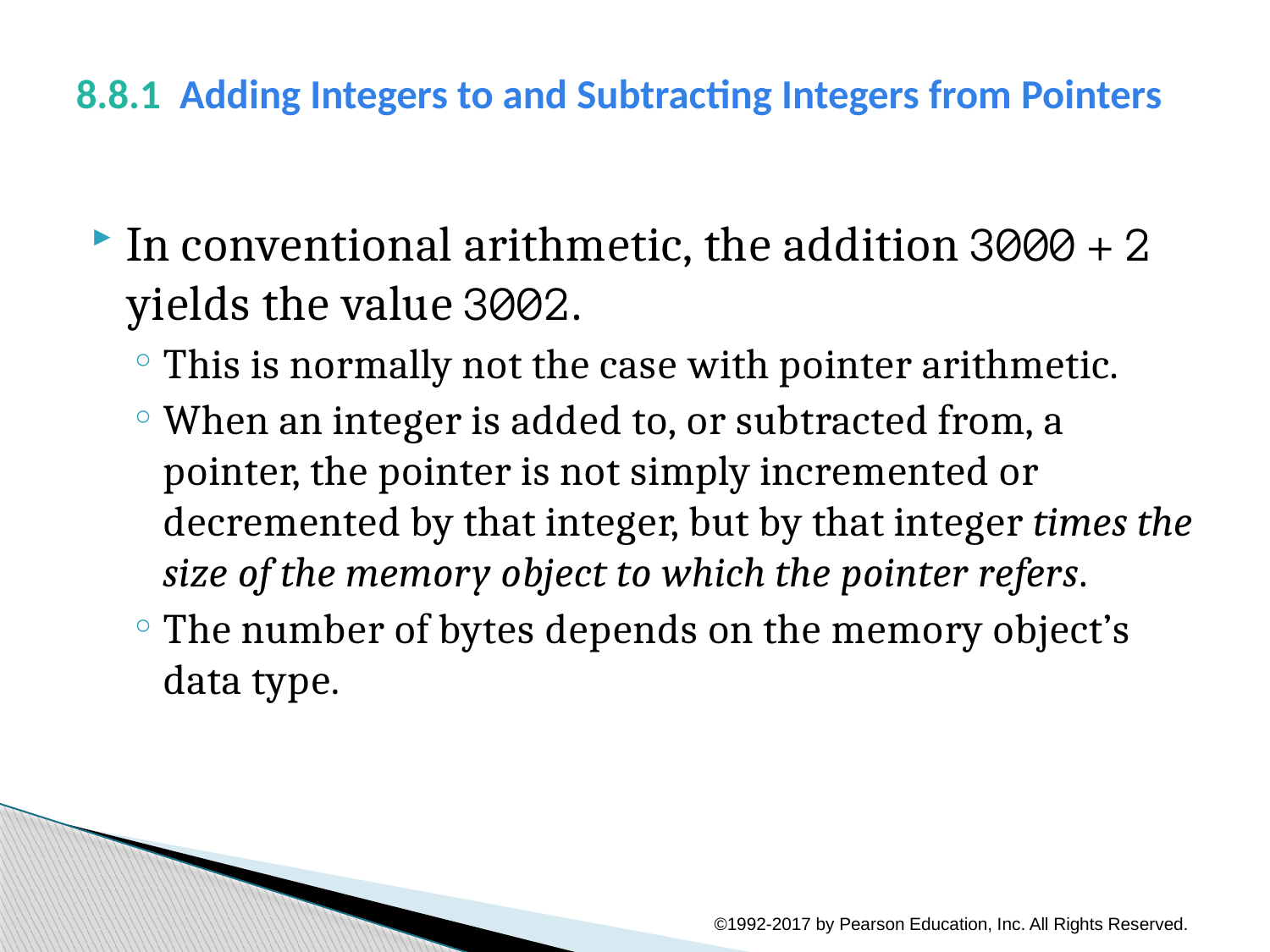

# 8.8.1  Adding Integers to and Subtracting Integers from Pointers
In conventional arithmetic, the addition 3000 + 2 yields the value 3002.
This is normally not the case with pointer arithmetic.
When an integer is added to, or subtracted from, a pointer, the pointer is not simply incremented or decremented by that integer, but by that integer times the size of the memory object to which the pointer refers.
The number of bytes depends on the memory object’s data type.
©1992-2017 by Pearson Education, Inc. All Rights Reserved.